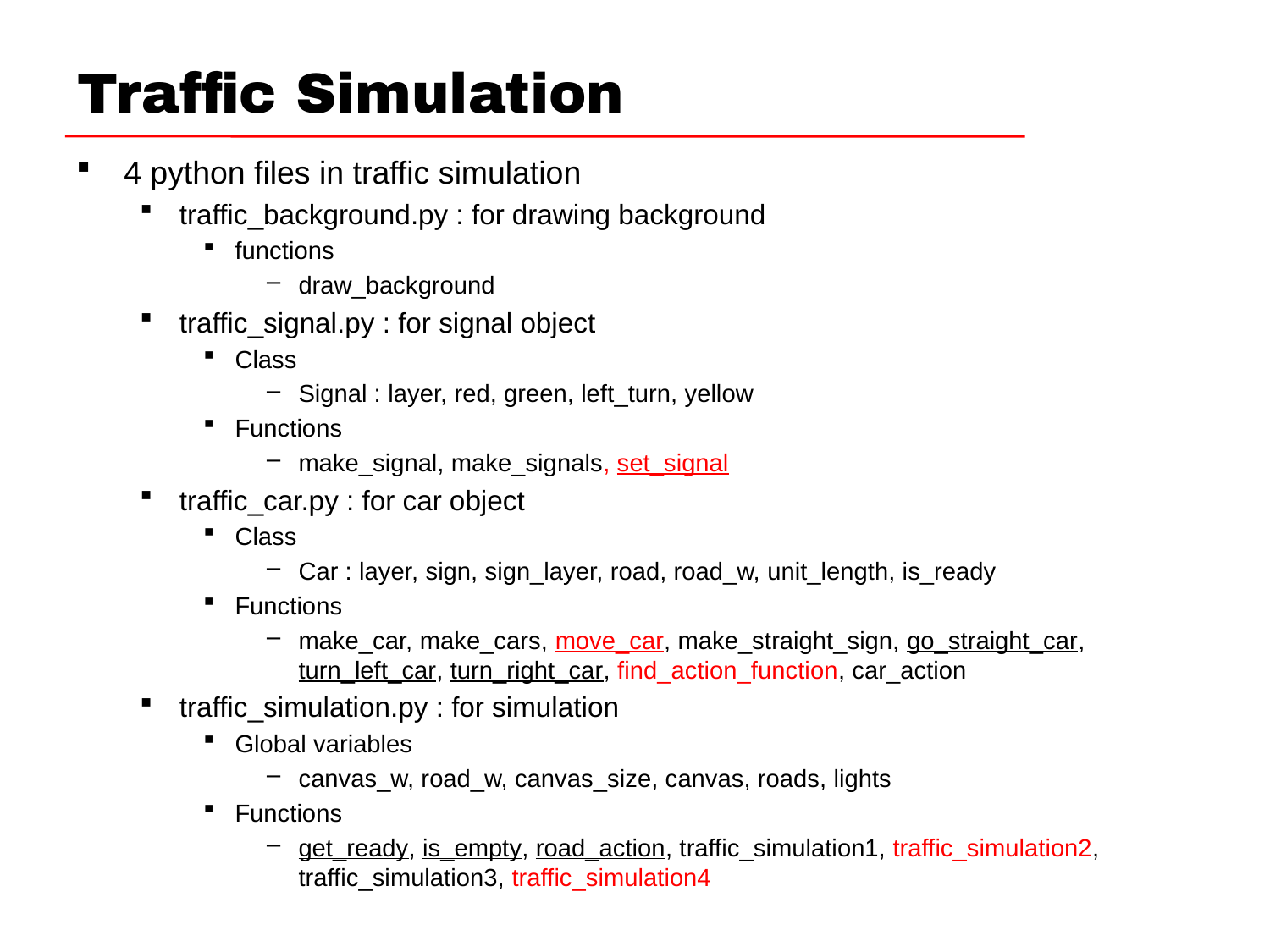

# Traffic Simulation
4 python files in traffic simulation
traffic_background.py : for drawing background
functions
draw_background
traffic_signal.py : for signal object
Class
Signal : layer, red, green, left_turn, yellow
Functions
make_signal, make_signals, set_signal
traffic_car.py : for car object
Class
Car : layer, sign, sign_layer, road, road_w, unit_length, is_ready
Functions
make_car, make_cars, move_car, make_straight_sign, go_straight_car, turn_left_car, turn_right_car, find_action_function, car_action
traffic_simulation.py : for simulation
Global variables
canvas_w, road_w, canvas_size, canvas, roads, lights
Functions
get_ready, is_empty, road_action, traffic_simulation1, traffic_simulation2, traffic_simulation3, traffic_simulation4